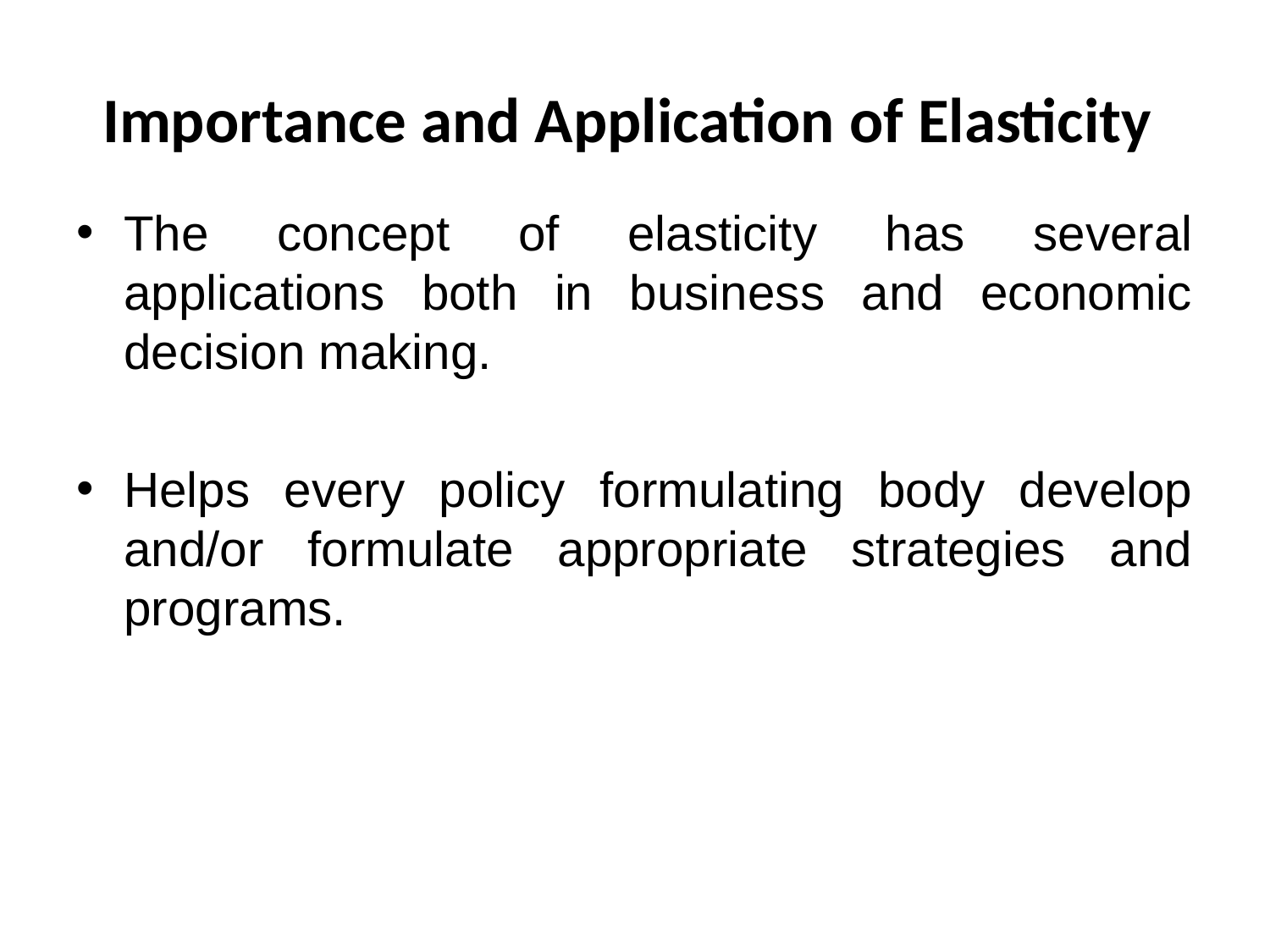

# Importance and Application of Elasticity
The concept of elasticity has several applications both in business and economic decision making.

Helps every policy formulating body develop and/or formulate appropriate strategies and programs.